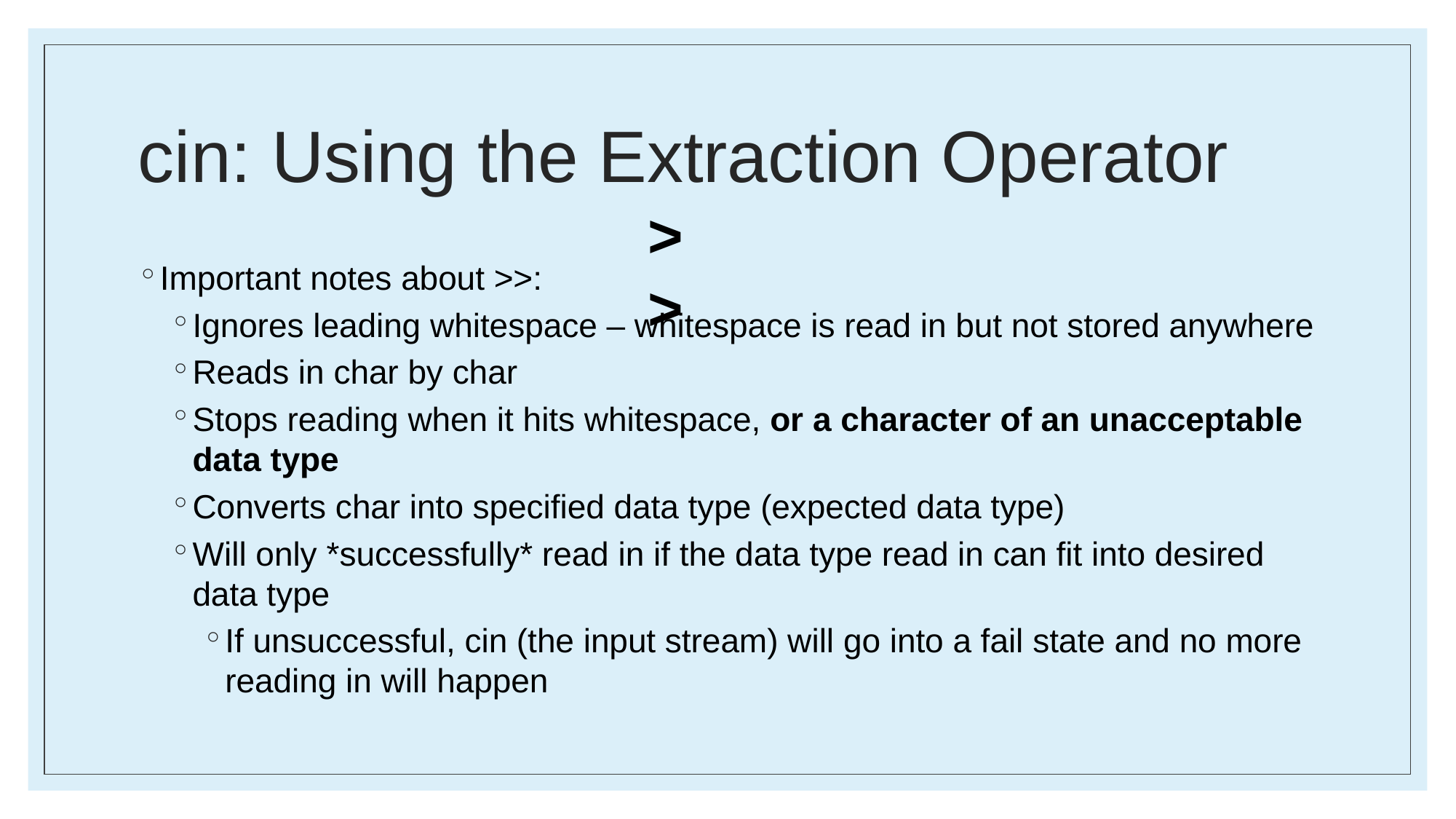

# cin: Using the Extraction Operator
>>
Important notes about >>:
Ignores leading whitespace – whitespace is read in but not stored anywhere
Reads in char by char
Stops reading when it hits whitespace, or a character of an unacceptable data type
Converts char into specified data type (expected data type)
Will only *successfully* read in if the data type read in can fit into desired data type
If unsuccessful, cin (the input stream) will go into a fail state and no more reading in will happen